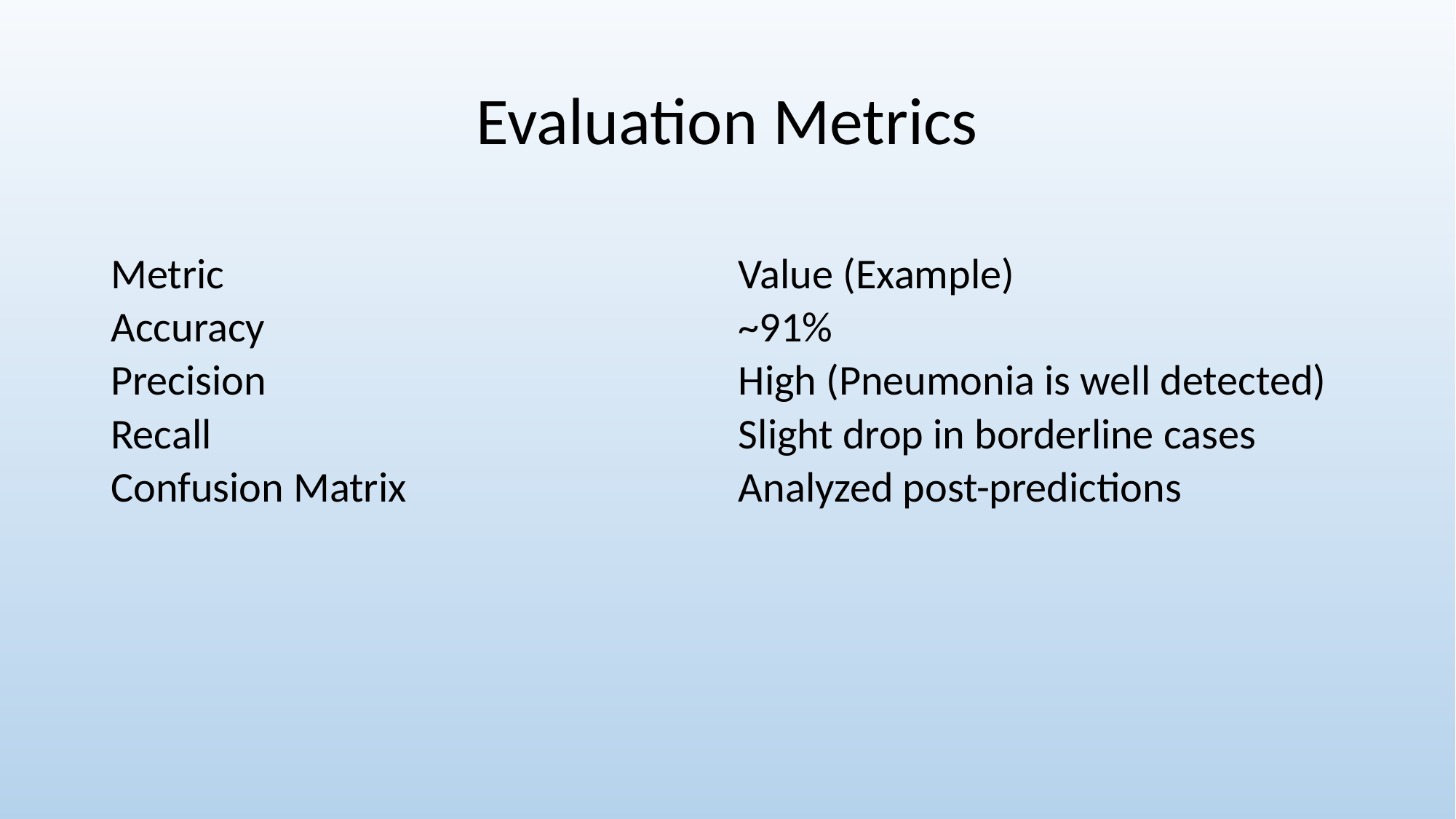

# Evaluation Metrics
| Metric | Value (Example) |
| --- | --- |
| Accuracy | ~91% |
| Precision | High (Pneumonia is well detected) |
| Recall | Slight drop in borderline cases |
| Confusion Matrix | Analyzed post-predictions |